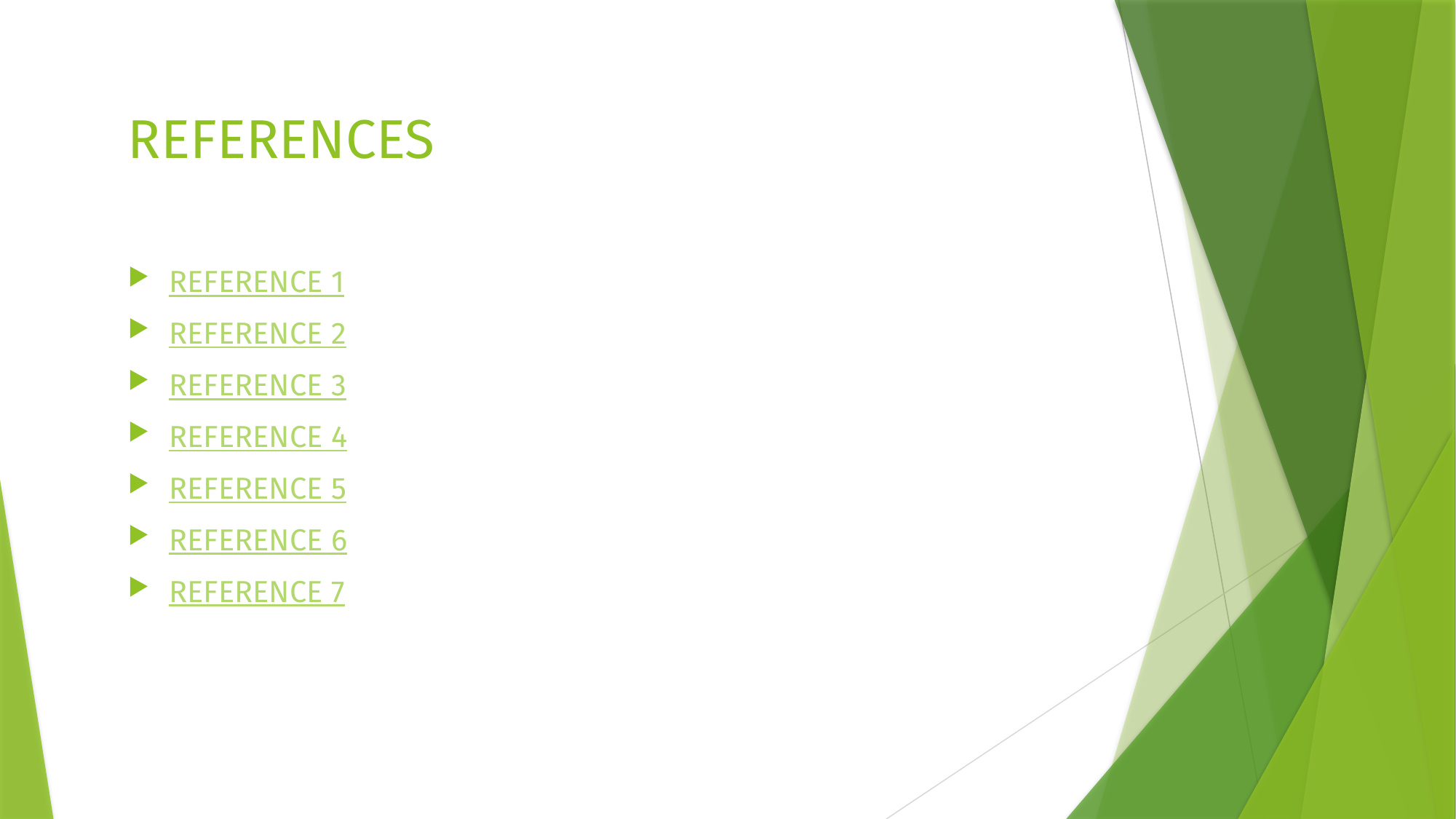

# REFERENCES
REFERENCE 1
REFERENCE 2
REFERENCE 3
REFERENCE 4
REFERENCE 5
REFERENCE 6
REFERENCE 7